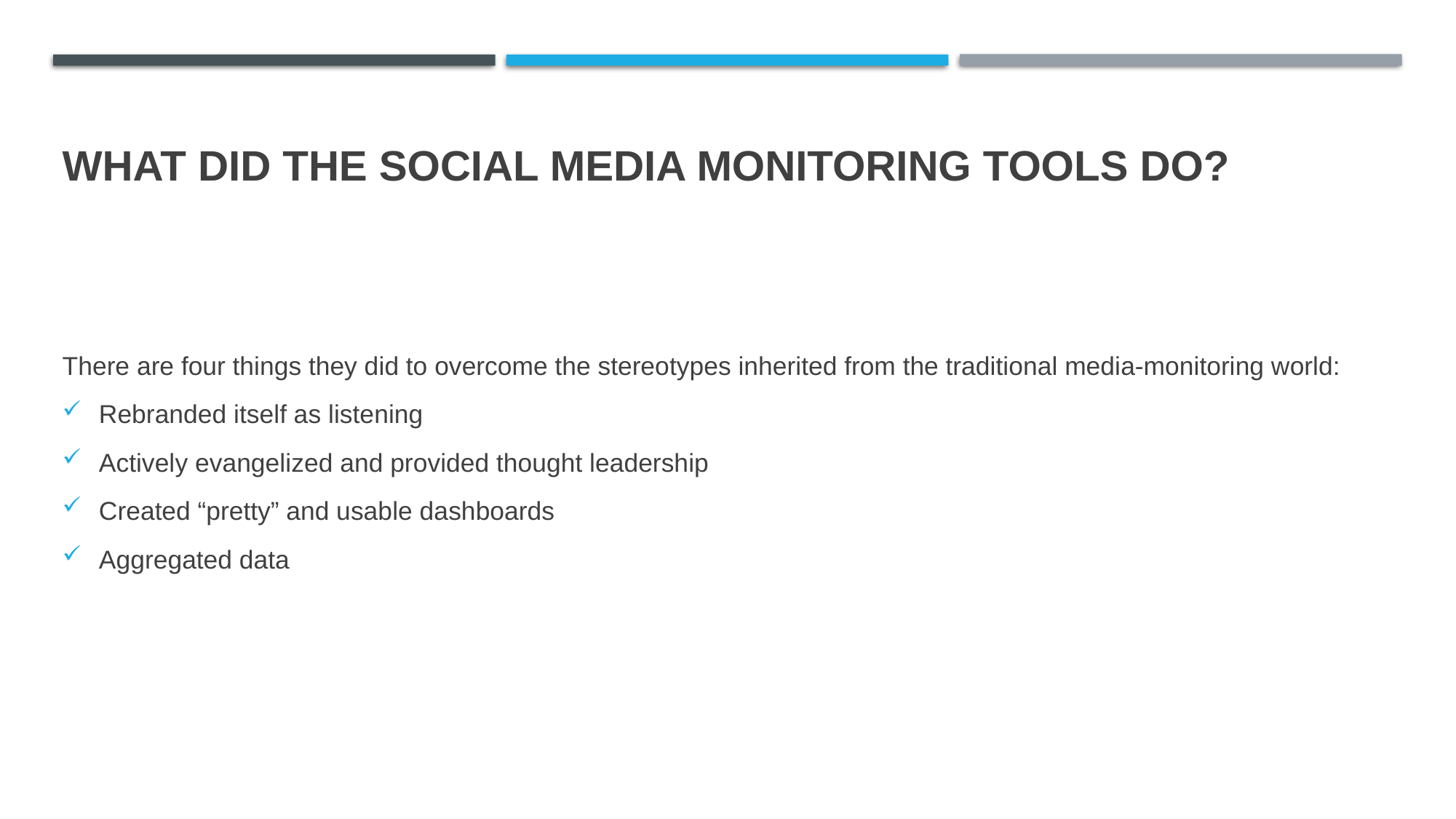

# what did the social media monitoring tools do?
There are four things they did to overcome the stereotypes inherited from the traditional media-monitoring world:
Rebranded itself as listening
Actively evangelized and provided thought leadership
Created “pretty” and usable dashboards
Aggregated data